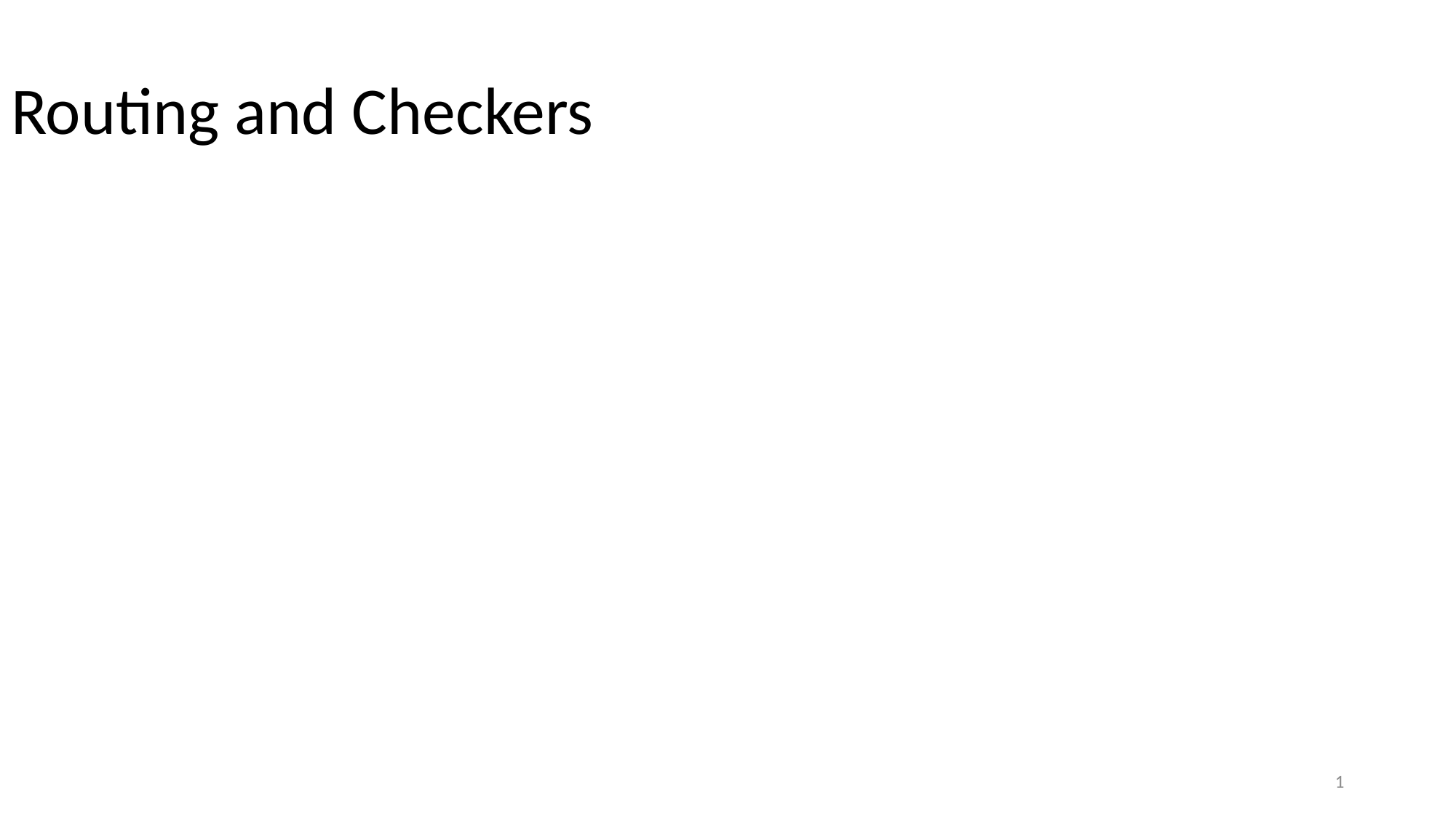

Routing and Checkers
Workshop Session 7,8
1